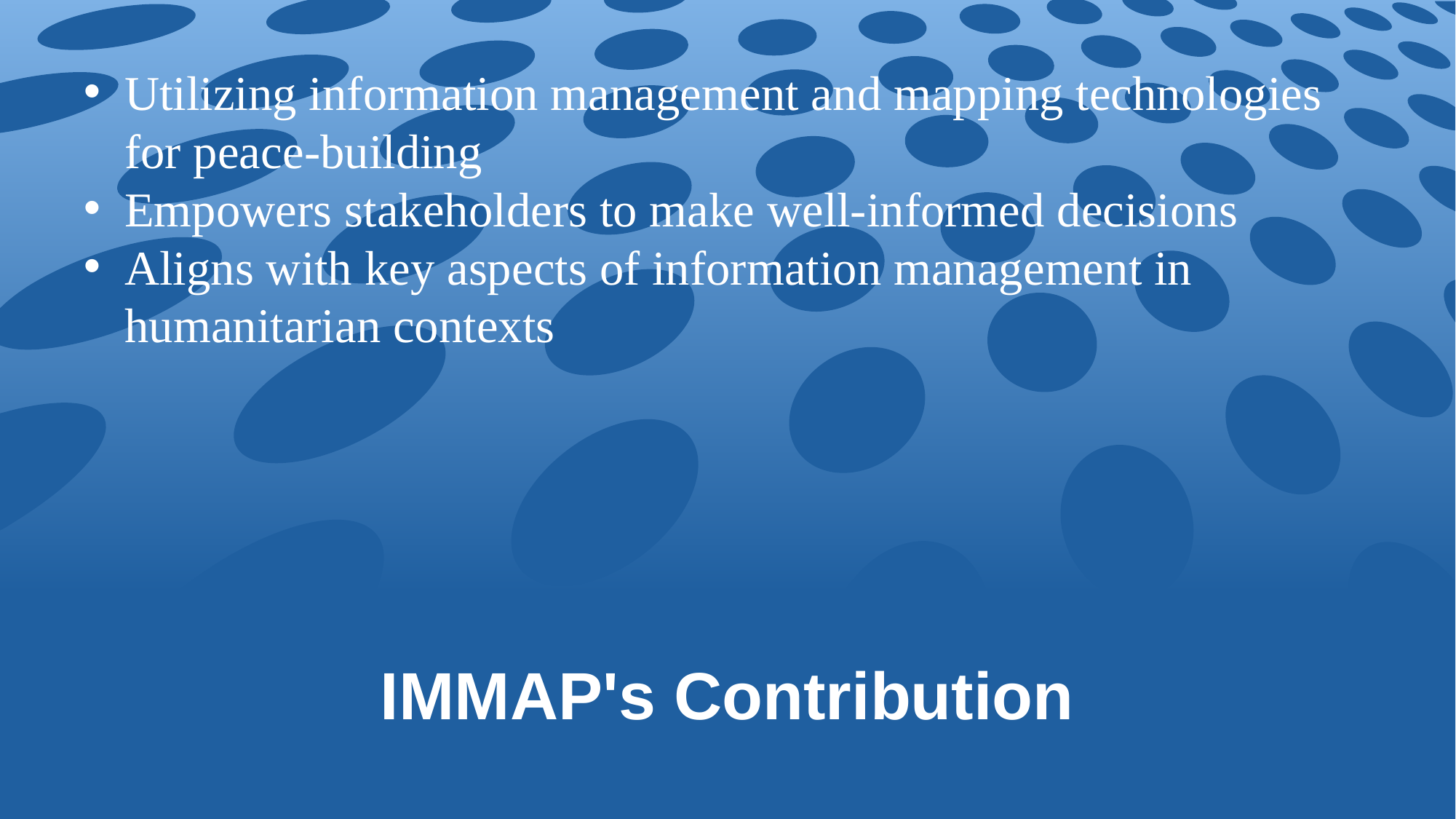

Utilizing information management and mapping technologies for peace-building
Empowers stakeholders to make well-informed decisions
Aligns with key aspects of information management in humanitarian contexts
# IMMAP's Contribution